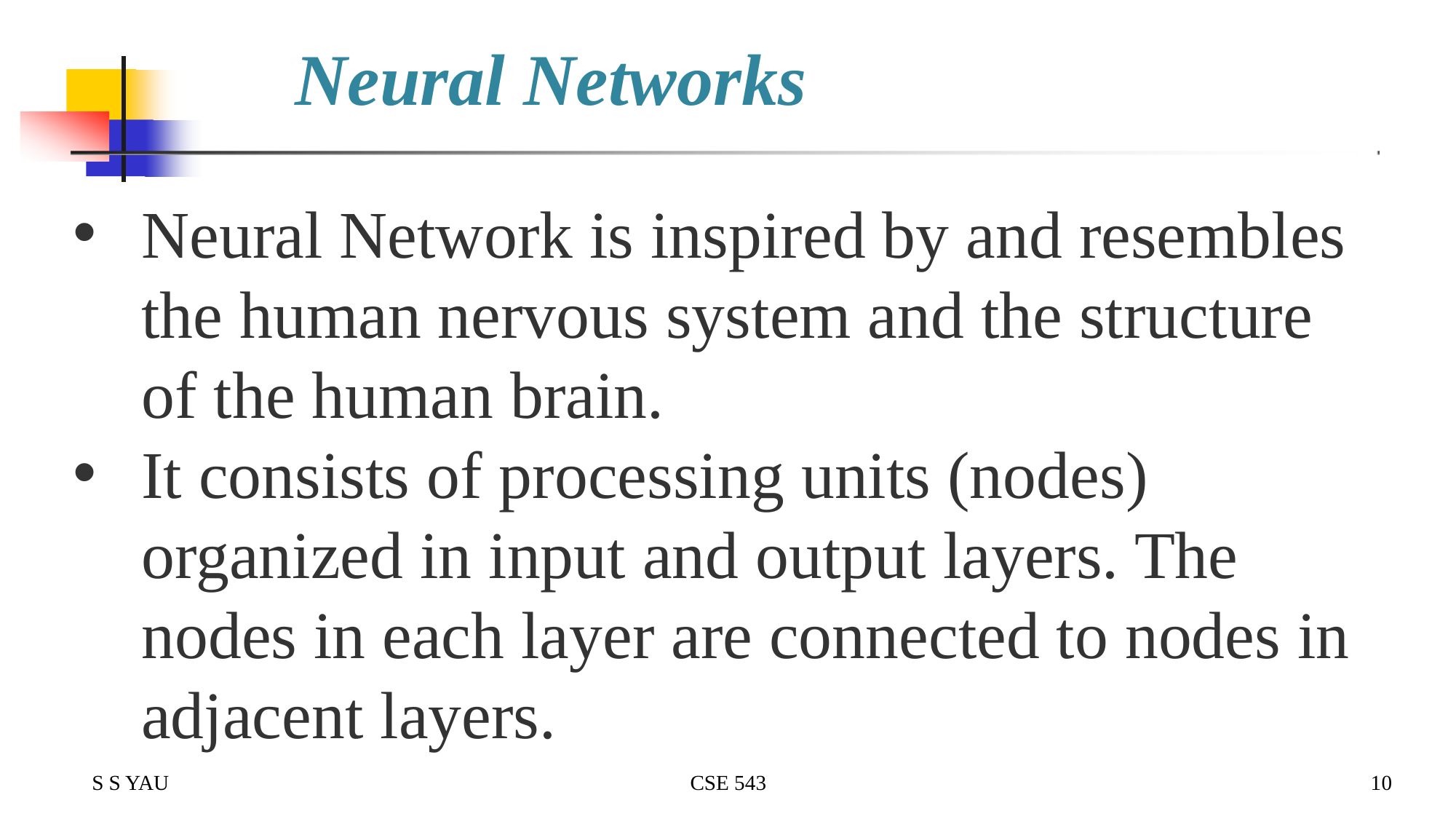

# Neural Networks
Neural Network is inspired by and resembles the human nervous system and the structure of the human brain.
It consists of processing units (nodes) organized in input and output layers. The nodes in each layer are connected to nodes in adjacent layers.
S S YAU
CSE 543
10